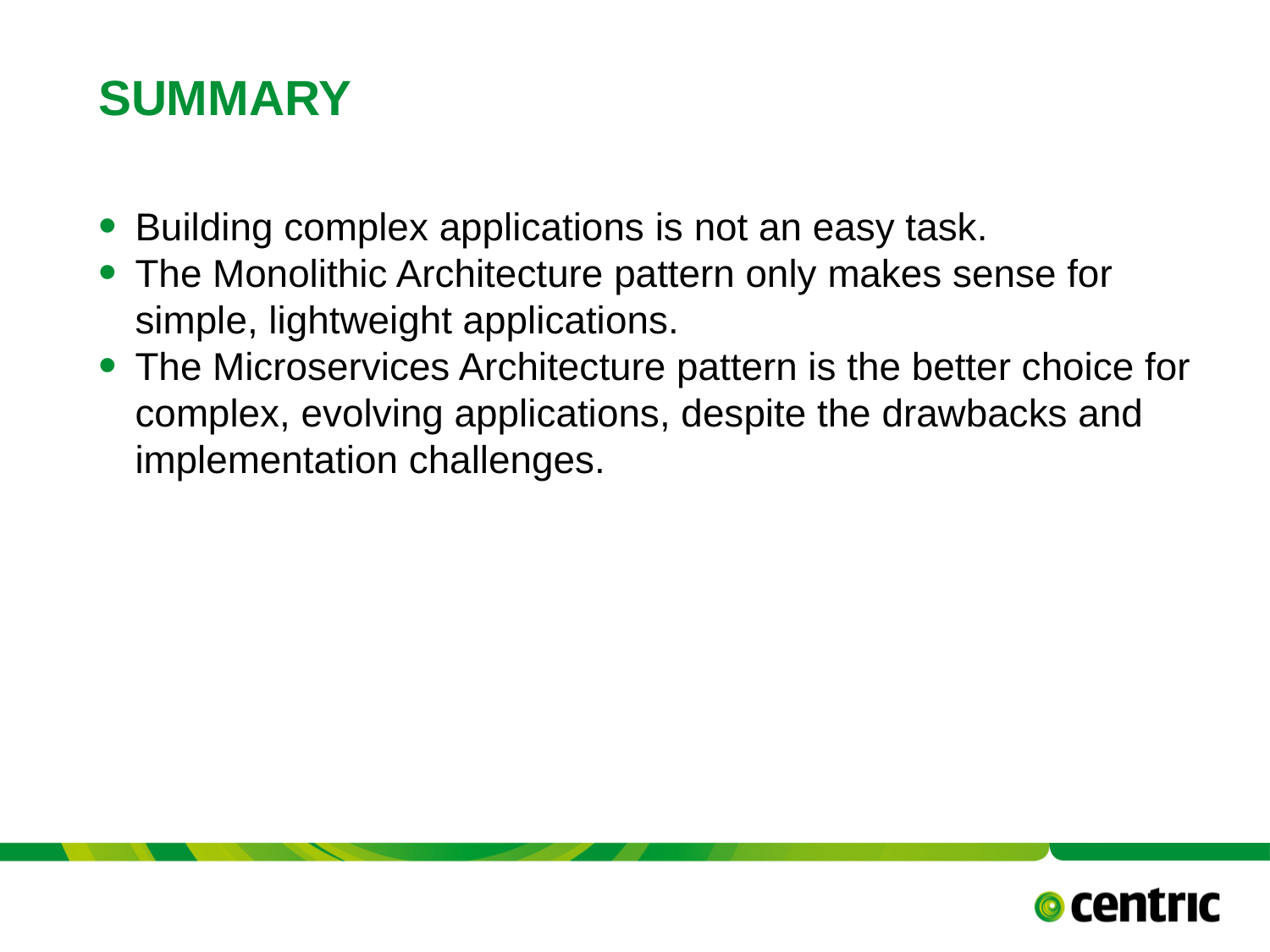

# SUMMARY
Building complex applications is not an easy task.
The Monolithic Architecture pattern only makes sense for simple, lightweight applications.
The Microservices Architecture pattern is the better choice for complex, evolving applications, despite the drawbacks and implementation challenges.

5/31/2017